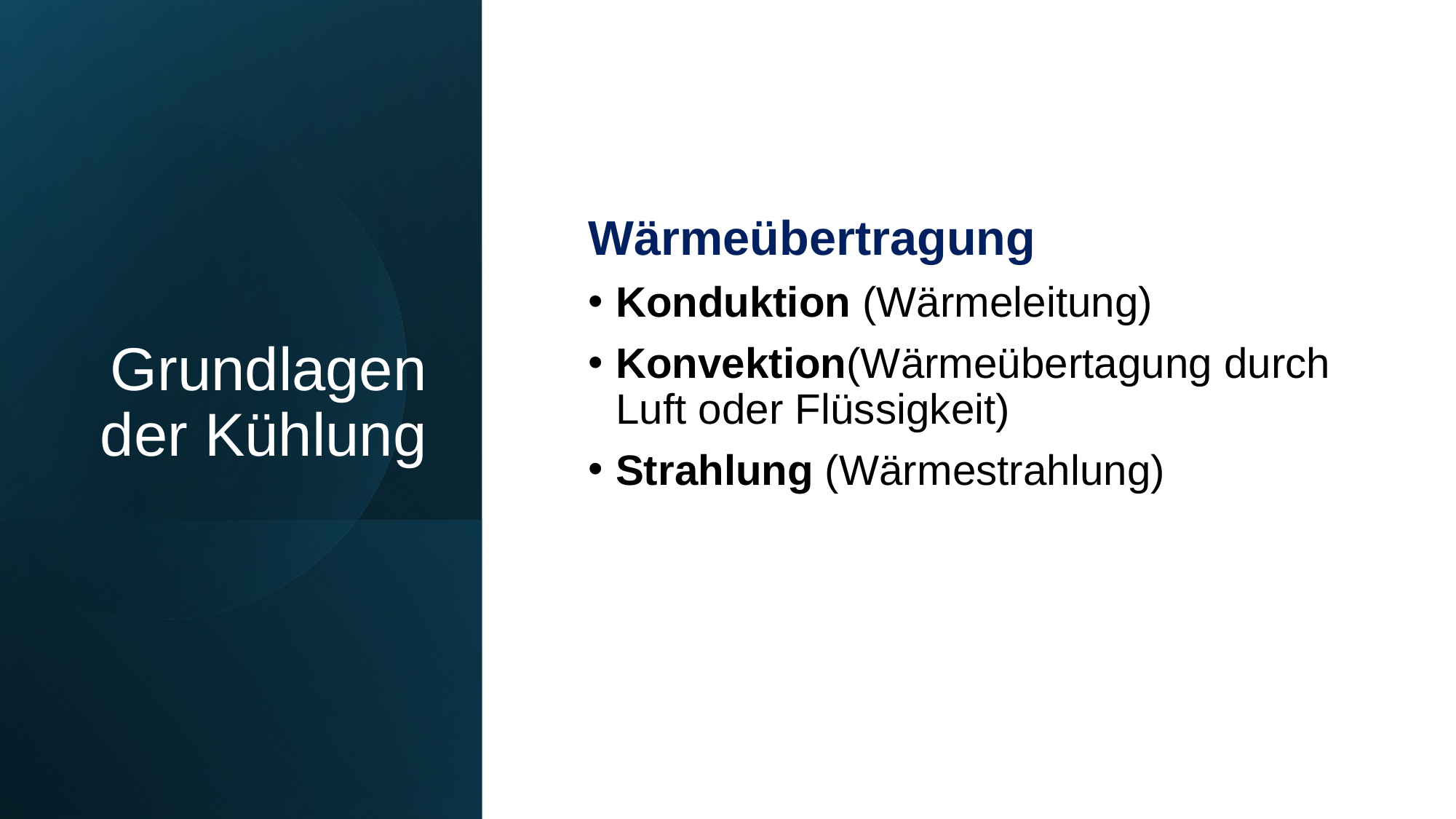

# Grundlagen der Kühlung
Wärmeübertragung
Konduktion (Wärmeleitung)
Konvektion(Wärmeübertagung durch Luft oder Flüssigkeit)
Strahlung (Wärmestrahlung)